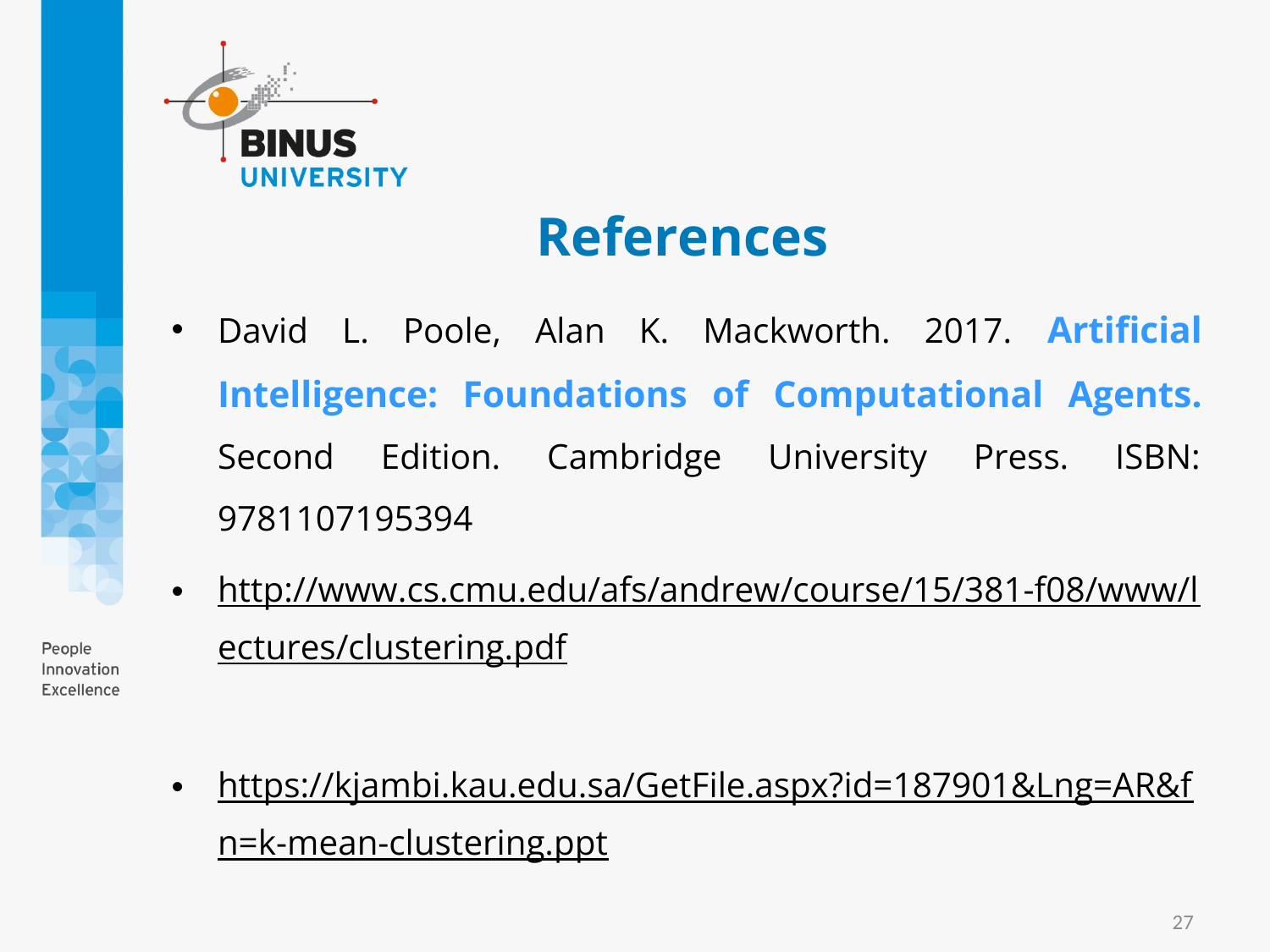

# References
David L. Poole, Alan K. Mackworth. 2017. Artificial Intelligence: Foundations of Computational Agents. Second Edition. Cambridge University Press. ISBN: 9781107195394
http://www.cs.cmu.edu/afs/andrew/course/15/381-f08/www/lectures/clustering.pdf
https://kjambi.kau.edu.sa/GetFile.aspx?id=187901&Lng=AR&fn=k-mean-clustering.ppt
https://artint.info/2e/html/ArtInt2e.Ch10.S2.SS1.html#p1

27